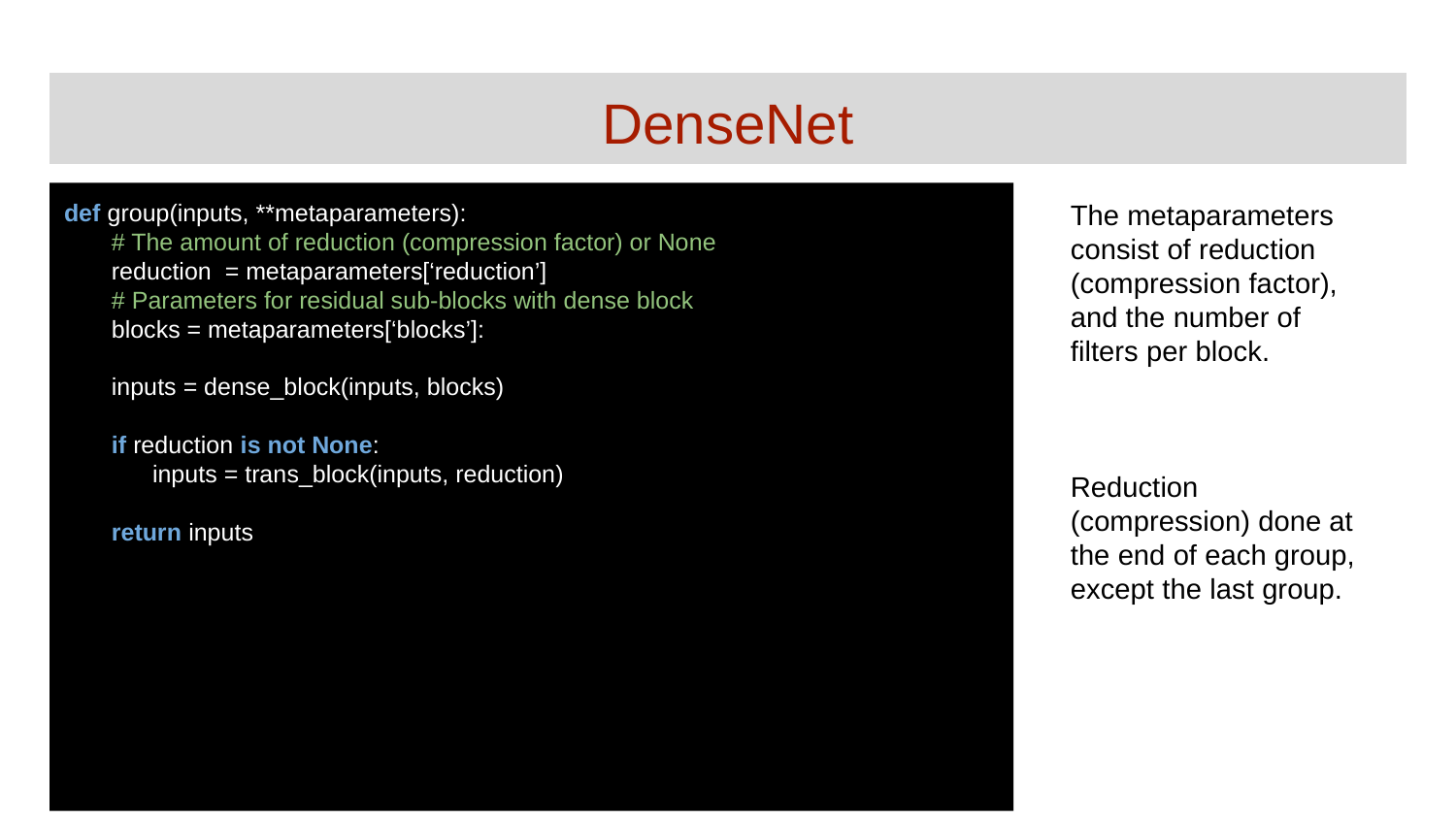

# DenseNet
def group(inputs, **metaparameters):
       # The amount of reduction (compression factor) or None
       reduction  = metaparameters[‘reduction’]
       # Parameters for residual sub-blocks with dense block
       blocks = metaparameters[‘blocks’]:

       inputs = dense_block(inputs, blocks)

       if reduction is not None:
             inputs = trans_block(inputs, reduction)

       return inputs

The metaparameters consist of reduction (compression factor), and the number of filters per block.

Reduction (compression) done at the end of each group, except the last group.